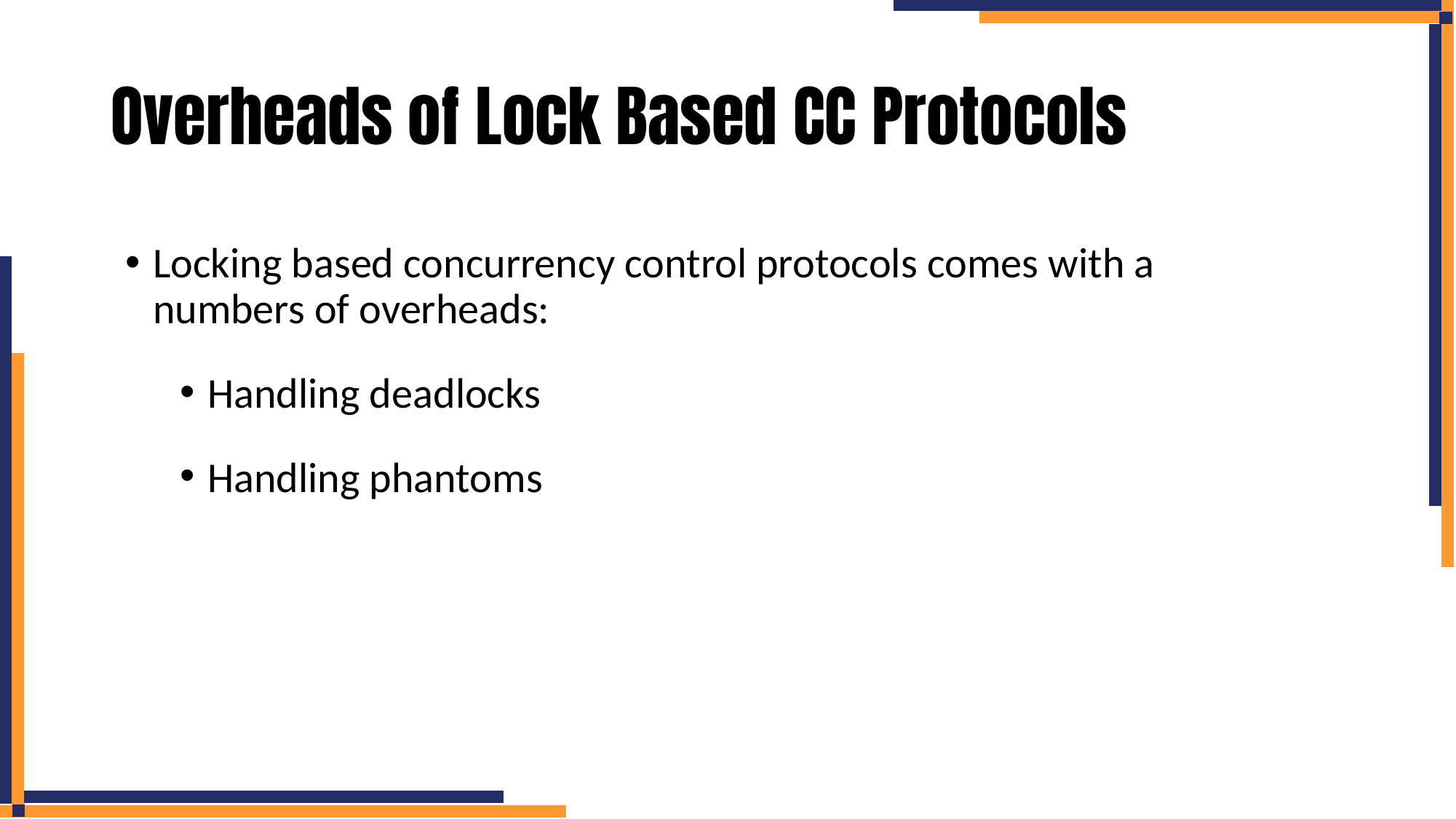

# Overheads of Lock Based CC Protocols
Locking based concurrency control protocols comes with a numbers of overheads:
Handling deadlocks
Handling phantoms